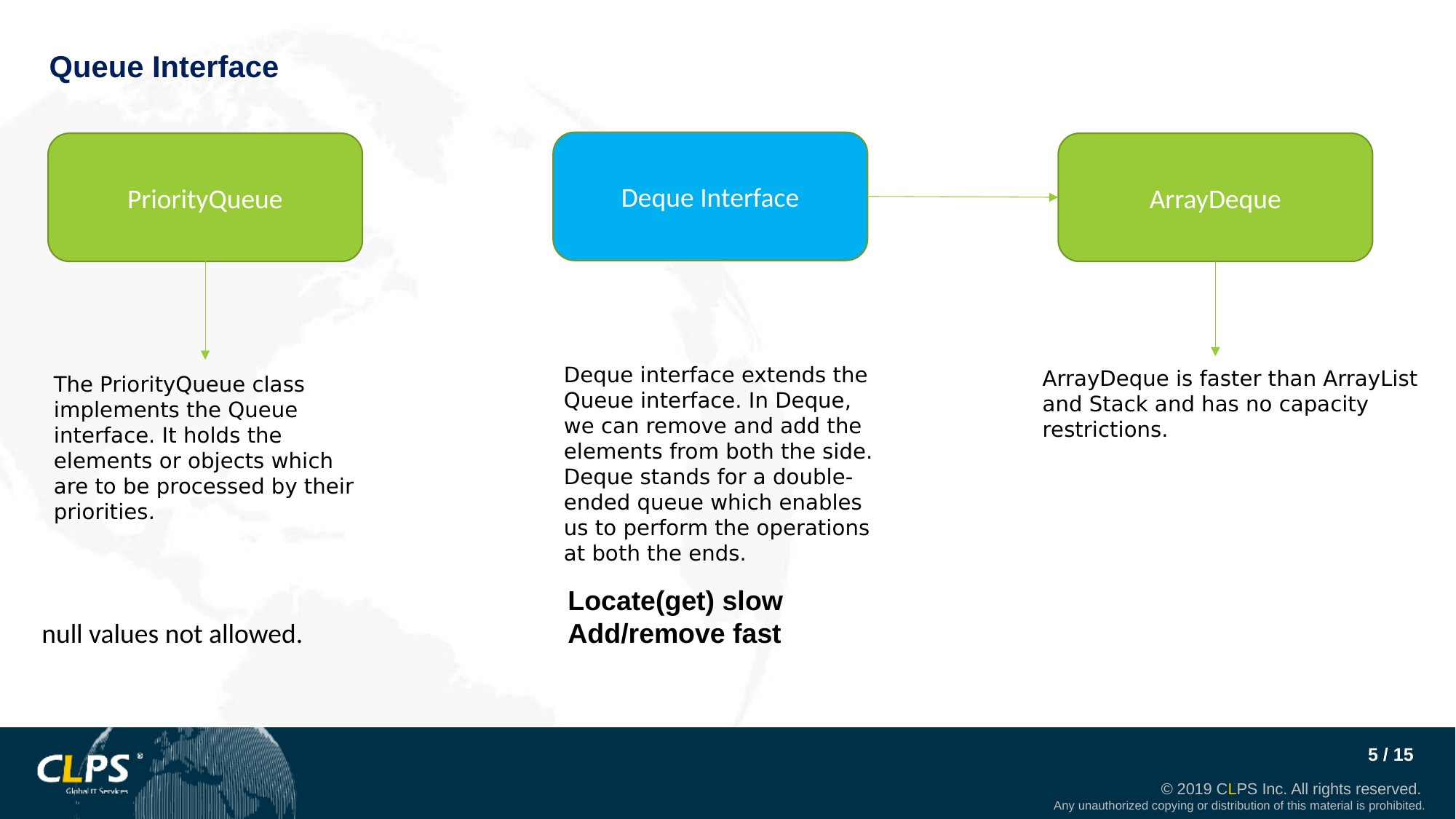

Queue Interface
Deque Interface
PriorityQueue
ArrayDeque
Deque interface extends the Queue interface. In Deque, we can remove and add the elements from both the side. Deque stands for a double-ended queue which enables us to perform the operations at both the ends.
ArrayDeque is faster than ArrayList and Stack and has no capacity restrictions.
The PriorityQueue class implements the Queue interface. It holds the elements or objects which are to be processed by their priorities.
Locate(get) slow
Add/remove fast
null values not allowed.
5 / 15